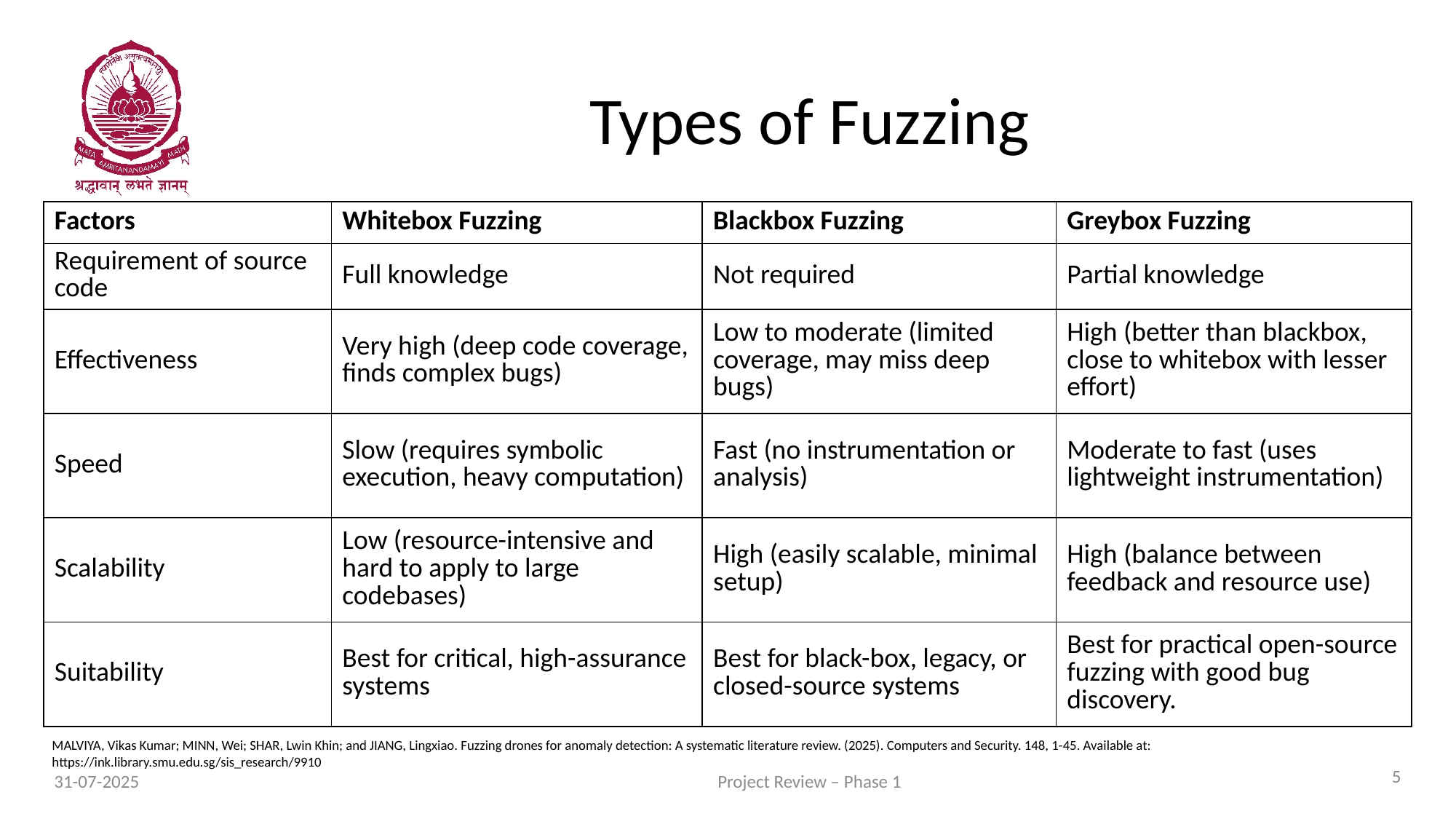

# Types of Fuzzing
| Factors | Whitebox Fuzzing | Blackbox Fuzzing | Greybox Fuzzing |
| --- | --- | --- | --- |
| Requirement of source code | Full knowledge | Not required | Partial knowledge |
| Effectiveness | Very high (deep code coverage, finds complex bugs) | Low to moderate (limited coverage, may miss deep bugs) | High (better than blackbox, close to whitebox with lesser effort) |
| Speed | Slow (requires symbolic execution, heavy computation) | Fast (no instrumentation or analysis) | Moderate to fast (uses lightweight instrumentation) |
| Scalability | Low (resource-intensive and hard to apply to large codebases) | High (easily scalable, minimal setup) | High (balance between feedback and resource use) |
| Suitability | Best for critical, high-assurance systems | Best for black-box, legacy, or closed-source systems | Best for practical open-source fuzzing with good bug discovery. |
MALVIYA, Vikas Kumar; MINN, Wei; SHAR, Lwin Khin; and JIANG, Lingxiao. Fuzzing drones for anomaly detection: A systematic literature review. (2025). Computers and Security. 148, 1-45. Available at: https://ink.library.smu.edu.sg/sis_research/9910
5
Project Review – Phase 1
31-07-2025